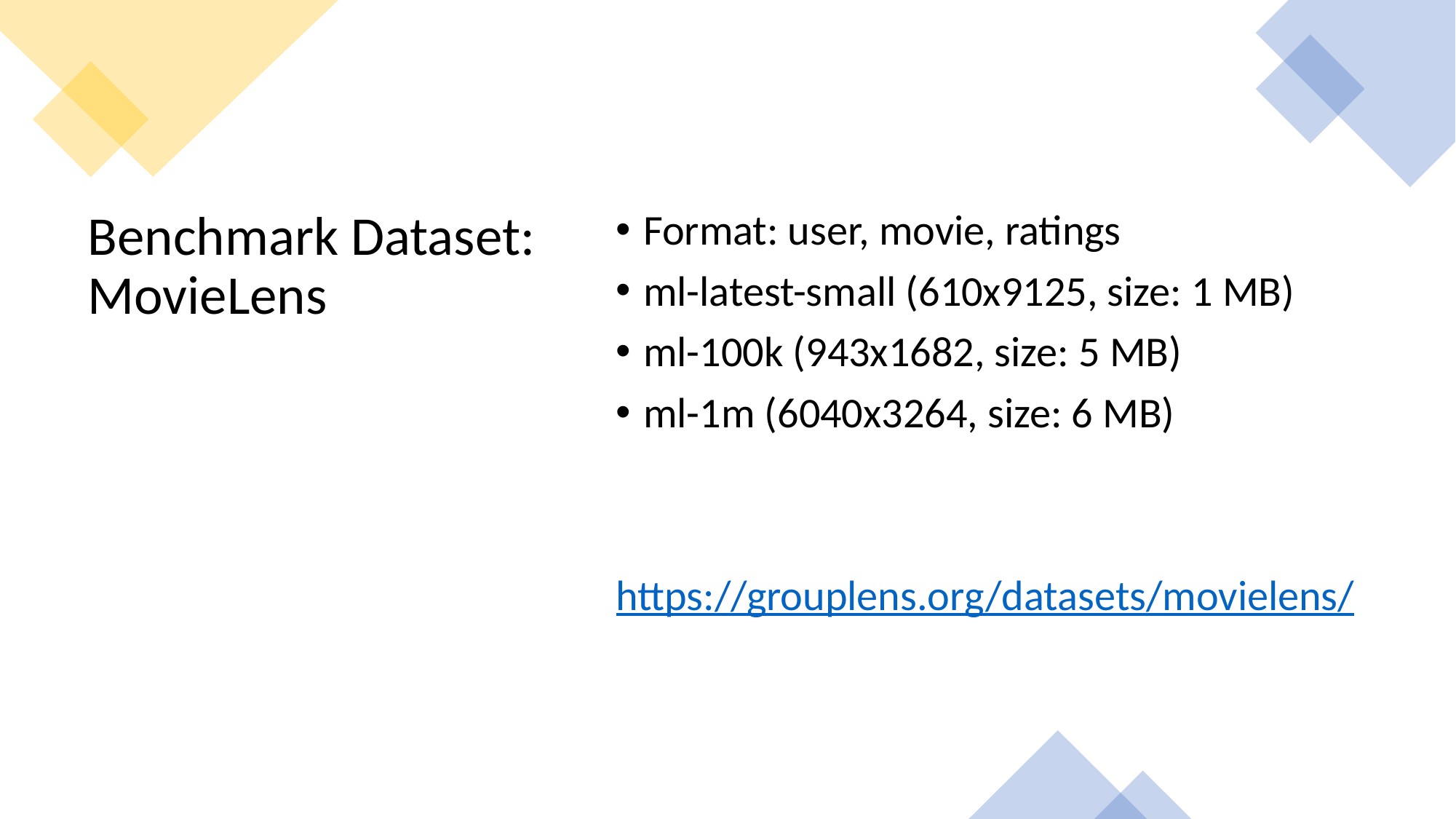

Format: user, movie, ratings
ml-latest-small (610x9125, size: 1 MB)
ml-100k (943x1682, size: 5 MB)
ml-1m (6040x3264, size: 6 MB)

https://grouplens.org/datasets/movielens/

# Benchmark Dataset: MovieLens